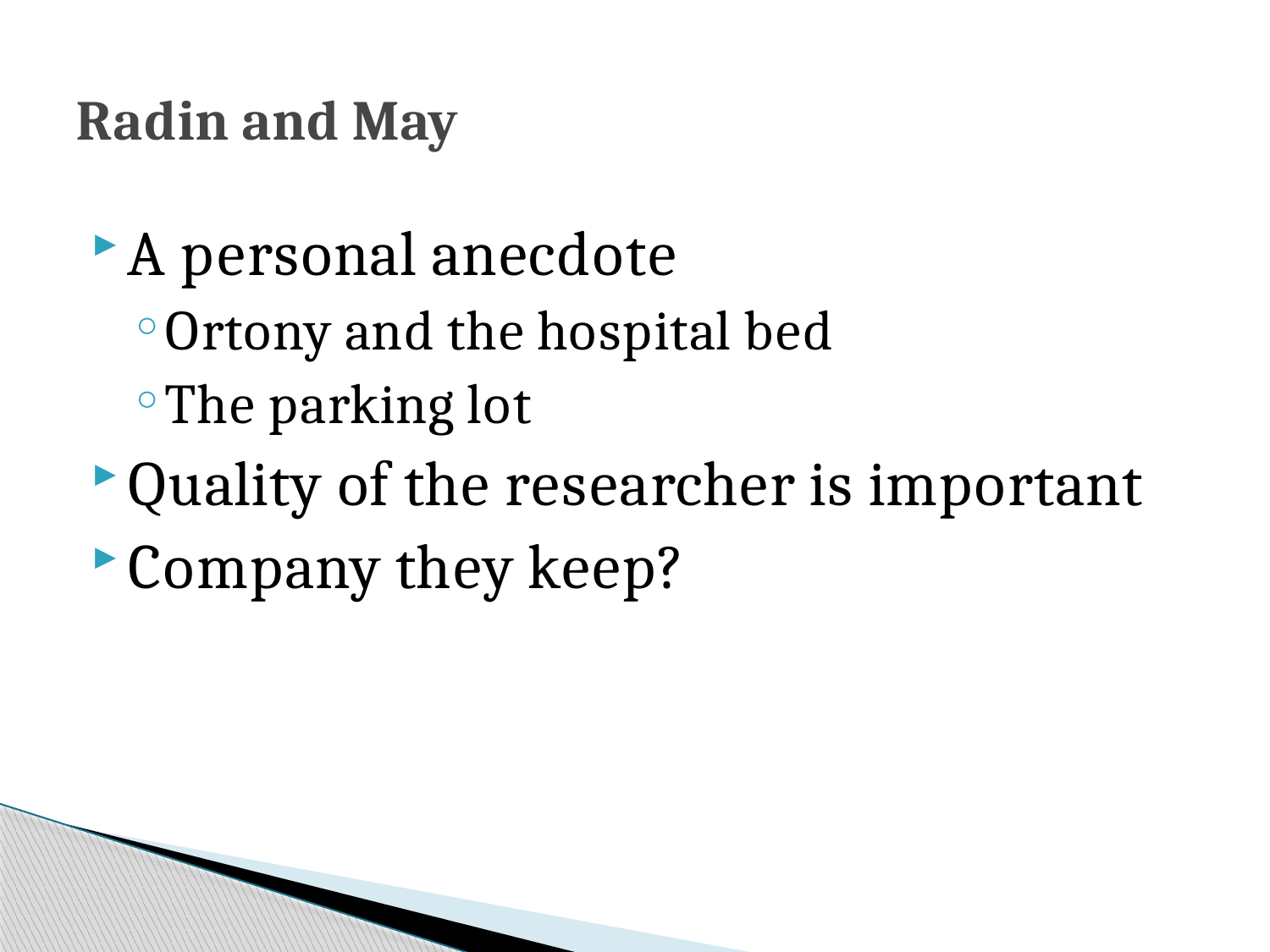

# Radin and May
A personal anecdote
Ortony and the hospital bed
The parking lot
Quality of the researcher is important
Company they keep?